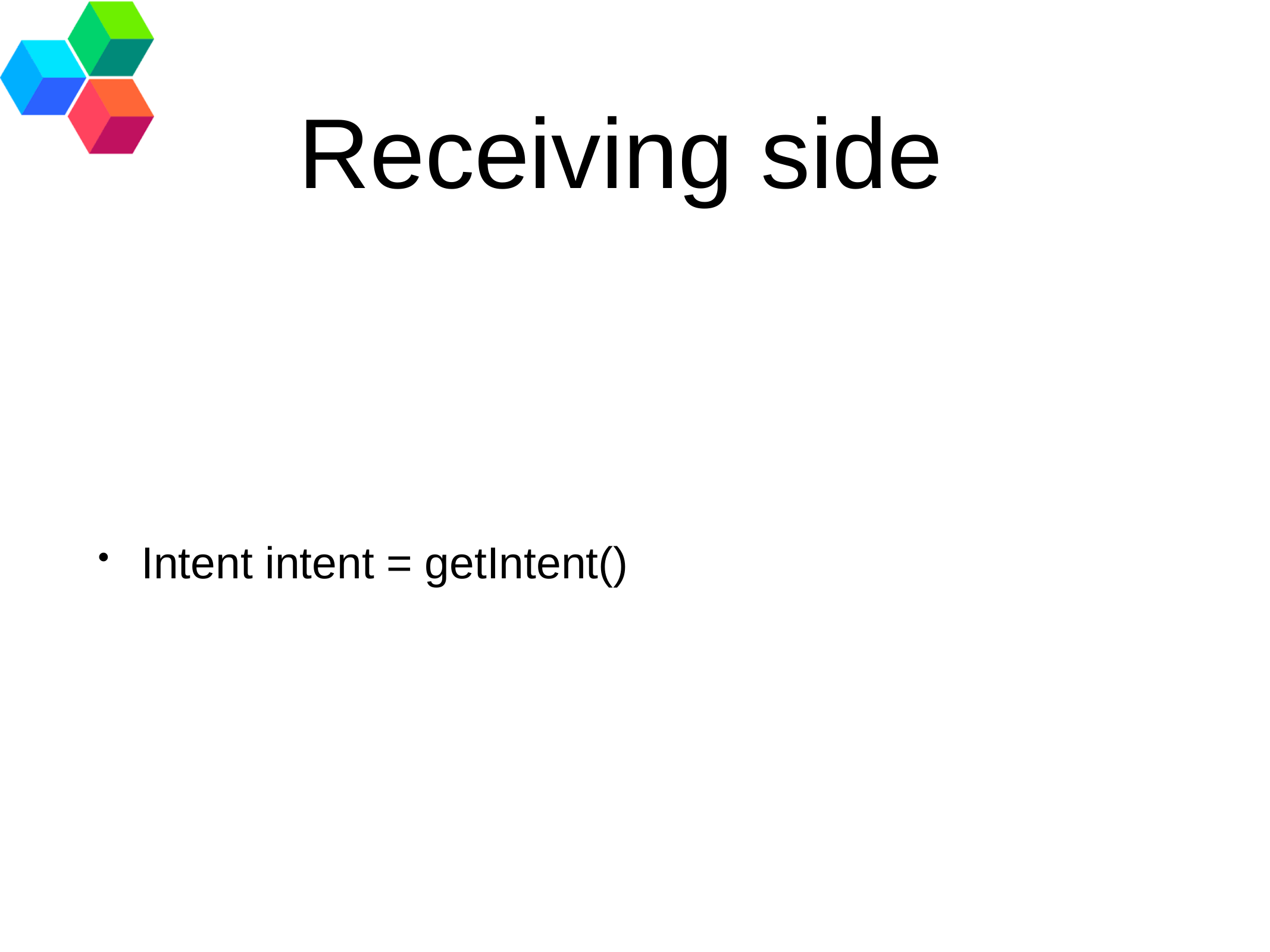

# Receiving side
Intent intent = getIntent()